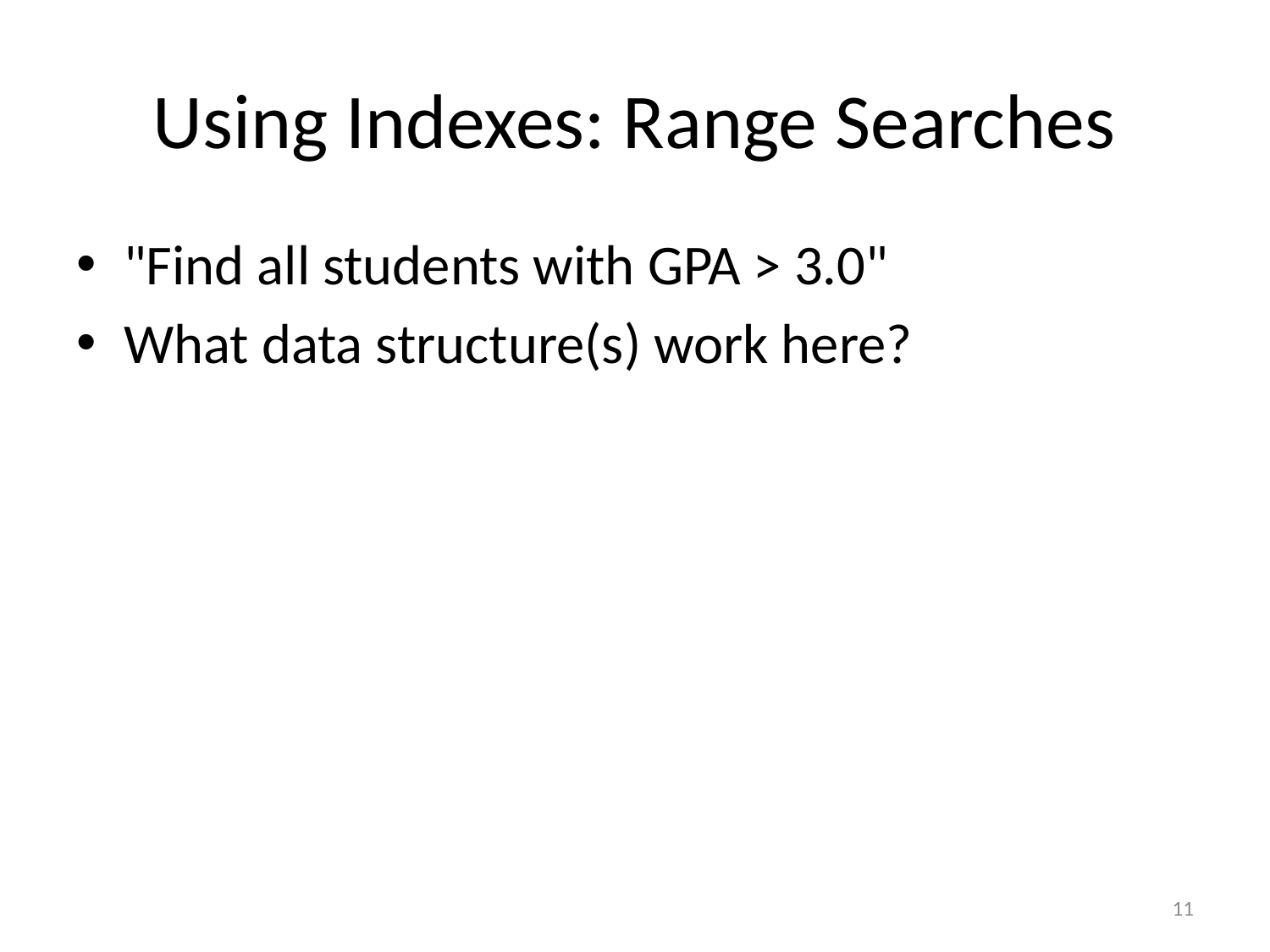

# Using Indexes: Range Searches
"Find all students with GPA > 3.0"
What data structure(s) work here?

11